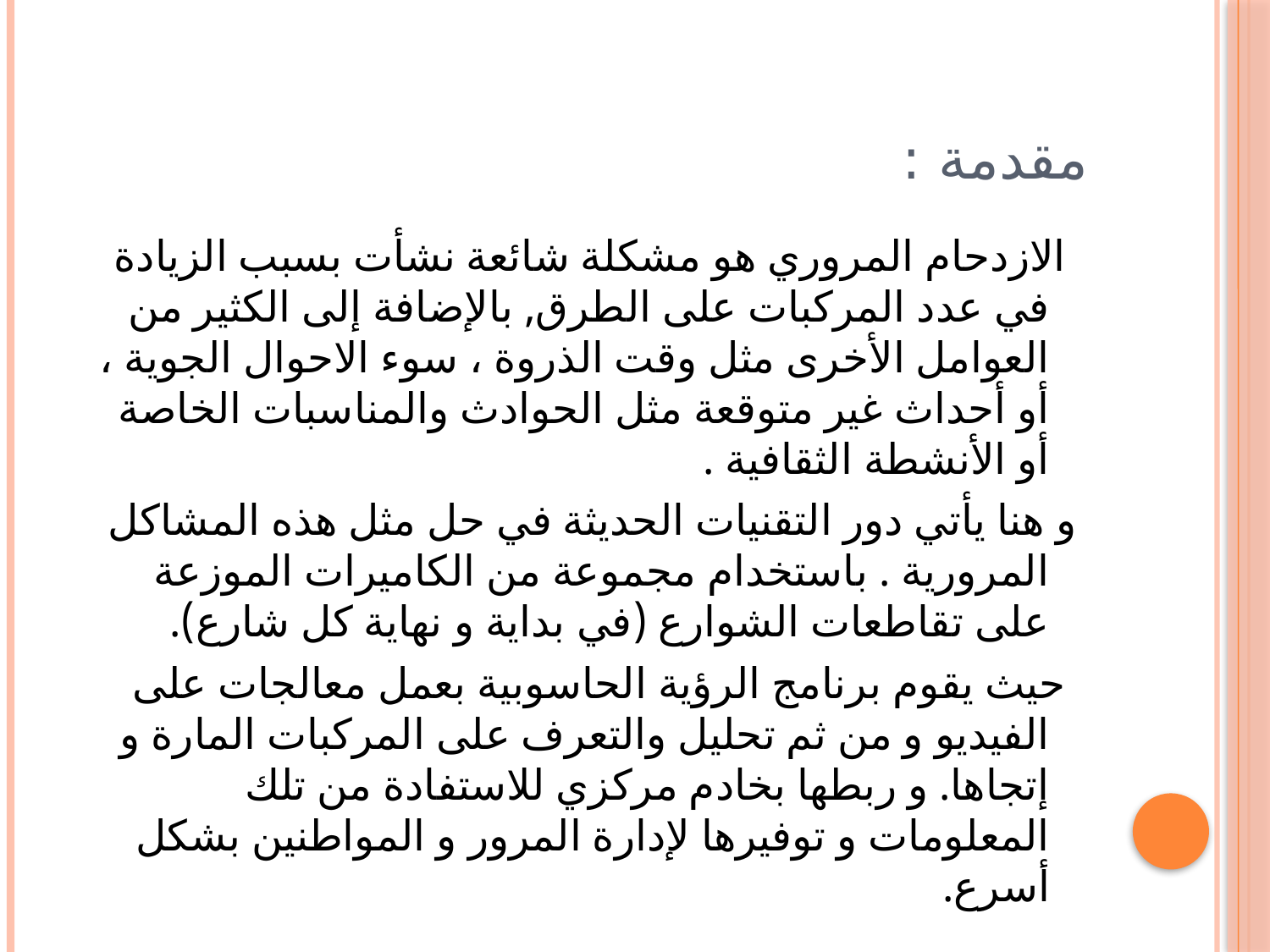

# مقدمة :
	  الازدحام المروري هو مشكلة شائعة نشأت بسبب الزيادة في عدد المركبات على الطرق, بالإضافة إلى الكثير من العوامل الأخرى مثل وقت الذروة ، سوء الاحوال الجوية ، أو أحداث غير متوقعة مثل الحوادث والمناسبات الخاصة أو الأنشطة الثقافية .
	 و هنا يأتي دور التقنيات الحديثة في حل مثل هذه المشاكل المرورية . باستخدام مجموعة من الكاميرات الموزعة على تقاطعات الشوارع (في بداية و نهاية كل شارع).
	  حيث يقوم برنامج الرؤية الحاسوبية بعمل معالجات على الفيديو و من ثم تحليل والتعرف على المركبات المارة و إتجاها. و ربطها بخادم مركزي للاستفادة من تلك المعلومات و توفيرها لإدارة المرور و المواطنين بشكل أسرع.